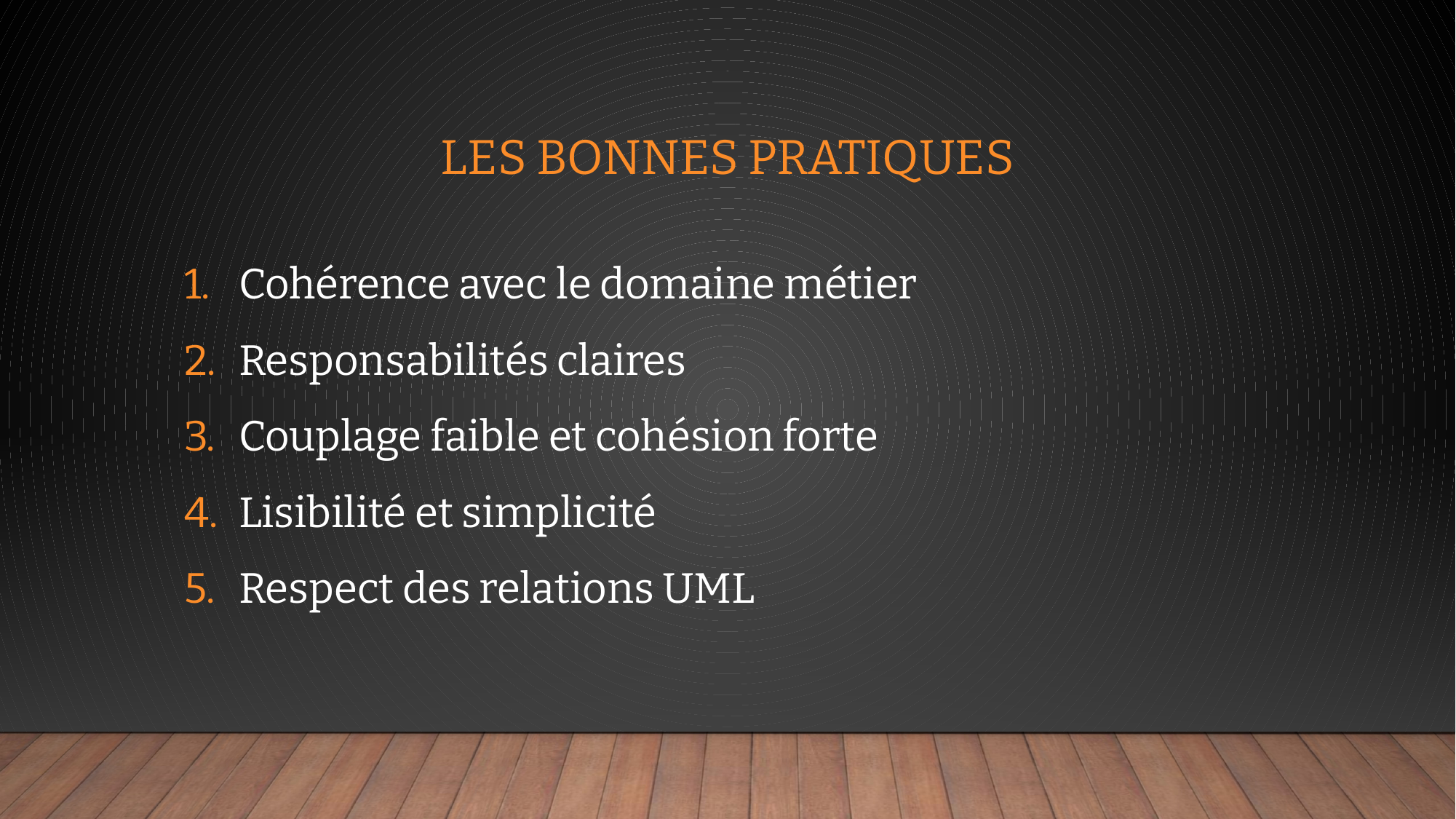

# Les bonnes pratiques
Cohérence avec le domaine métier
Responsabilités claires
Couplage faible et cohésion forte
Lisibilité et simplicité
Respect des relations UML